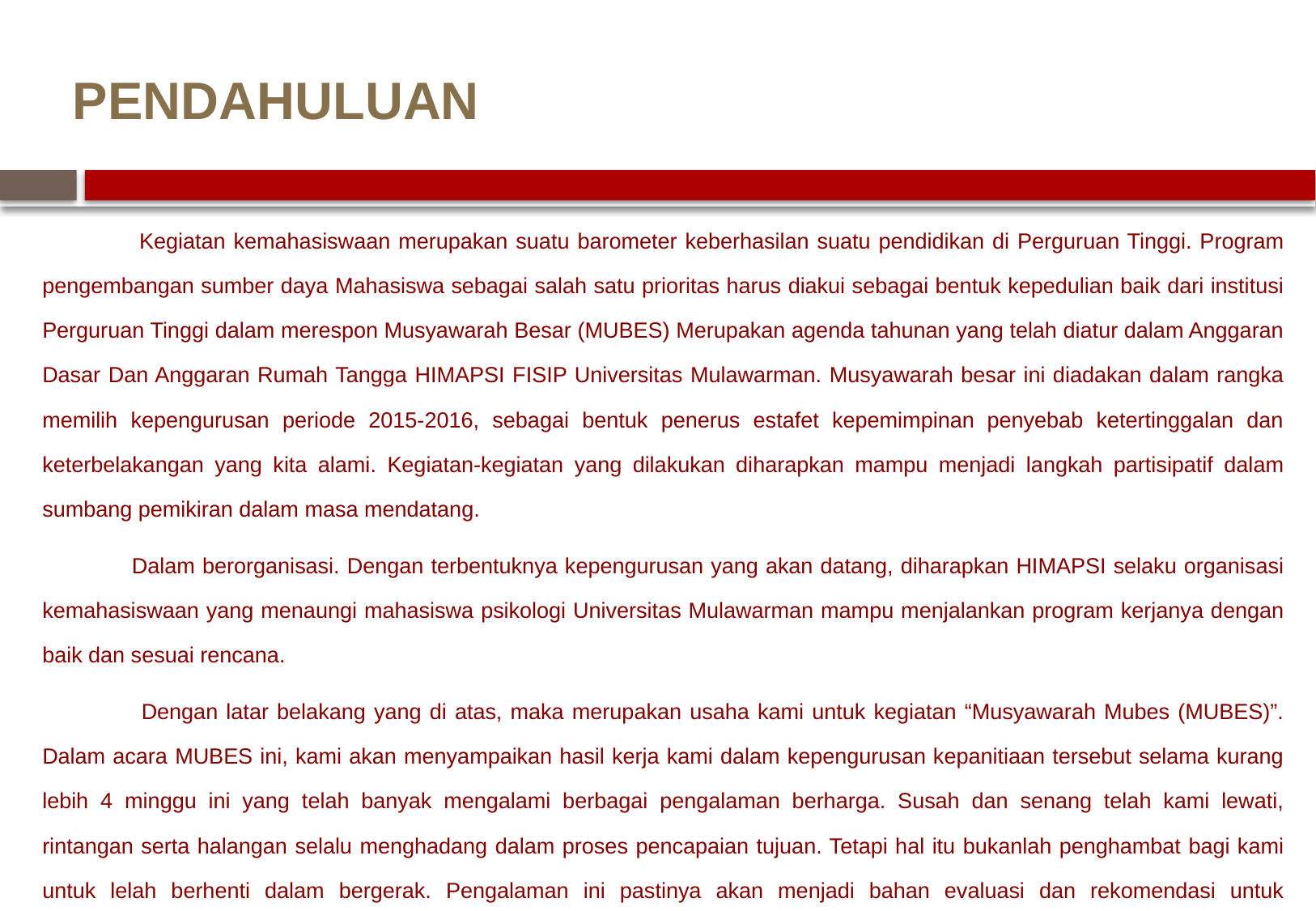

# PENDAHULUAN
            Kegiatan kemahasiswaan merupakan suatu barometer keberhasilan suatu pendidikan di Perguruan Tinggi. Program pengembangan sumber daya Mahasiswa sebagai salah satu prioritas harus diakui sebagai bentuk kepedulian baik dari institusi Perguruan Tinggi dalam merespon Musyawarah Besar (MUBES) Merupakan agenda tahunan yang telah diatur dalam Anggaran Dasar Dan Anggaran Rumah Tangga HIMAPSI FISIP Universitas Mulawarman. Musyawarah besar ini diadakan dalam rangka memilih kepengurusan periode 2015-2016, sebagai bentuk penerus estafet kepemimpinan penyebab ketertinggalan dan keterbelakangan yang kita alami. Kegiatan-kegiatan yang dilakukan diharapkan mampu menjadi langkah partisipatif dalam sumbang pemikiran dalam masa mendatang.
            Dalam berorganisasi. Dengan terbentuknya kepengurusan yang akan datang, diharapkan HIMAPSI selaku organisasi kemahasiswaan yang menaungi mahasiswa psikologi Universitas Mulawarman mampu menjalankan program kerjanya dengan baik dan sesuai rencana.
            Dengan latar belakang yang di atas, maka merupakan usaha kami untuk kegiatan “Musyawarah Mubes (MUBES)”. Dalam acara MUBES ini, kami akan menyampaikan hasil kerja kami dalam kepengurusan kepanitiaan tersebut selama kurang lebih 4 minggu ini yang telah banyak mengalami berbagai pengalaman berharga. Susah dan senang telah kami lewati, rintangan serta halangan selalu menghadang dalam proses pencapaian tujuan. Tetapi hal itu bukanlah penghambat bagi kami untuk lelah berhenti dalam bergerak. Pengalaman ini pastinya akan menjadi bahan evaluasi dan rekomendasi untuk kepengurusan kepanitiaan ke depannya.